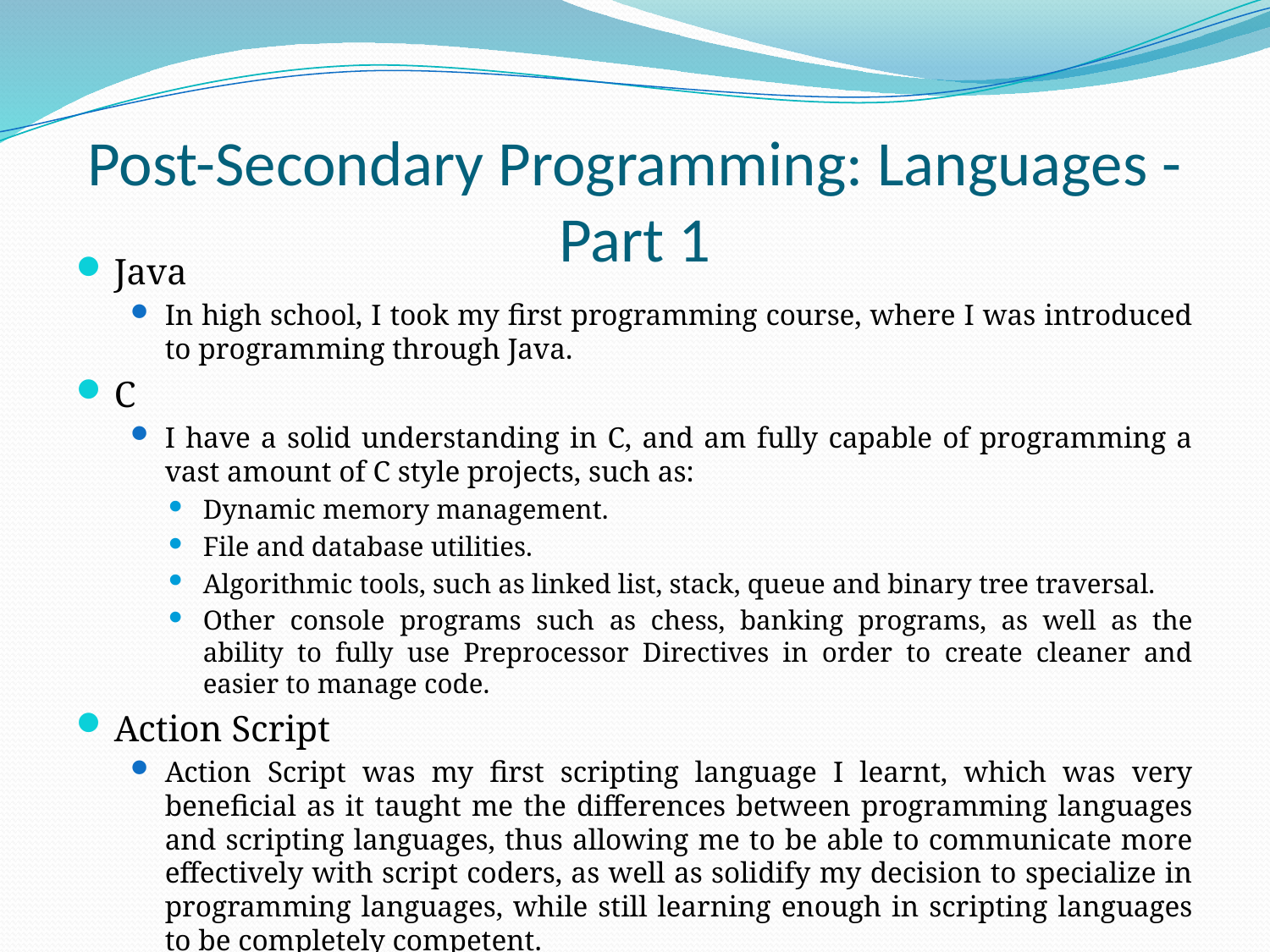

# Post-Secondary Programming: Languages - Part 1
Java
In high school, I took my first programming course, where I was introduced to programming through Java.
C
I have a solid understanding in C, and am fully capable of programming a vast amount of C style projects, such as:
Dynamic memory management.
File and database utilities.
Algorithmic tools, such as linked list, stack, queue and binary tree traversal.
Other console programs such as chess, banking programs, as well as the ability to fully use Preprocessor Directives in order to create cleaner and easier to manage code.
Action Script
Action Script was my first scripting language I learnt, which was very beneficial as it taught me the differences between programming languages and scripting languages, thus allowing me to be able to communicate more effectively with script coders, as well as solidify my decision to specialize in programming languages, while still learning enough in scripting languages to be completely competent.